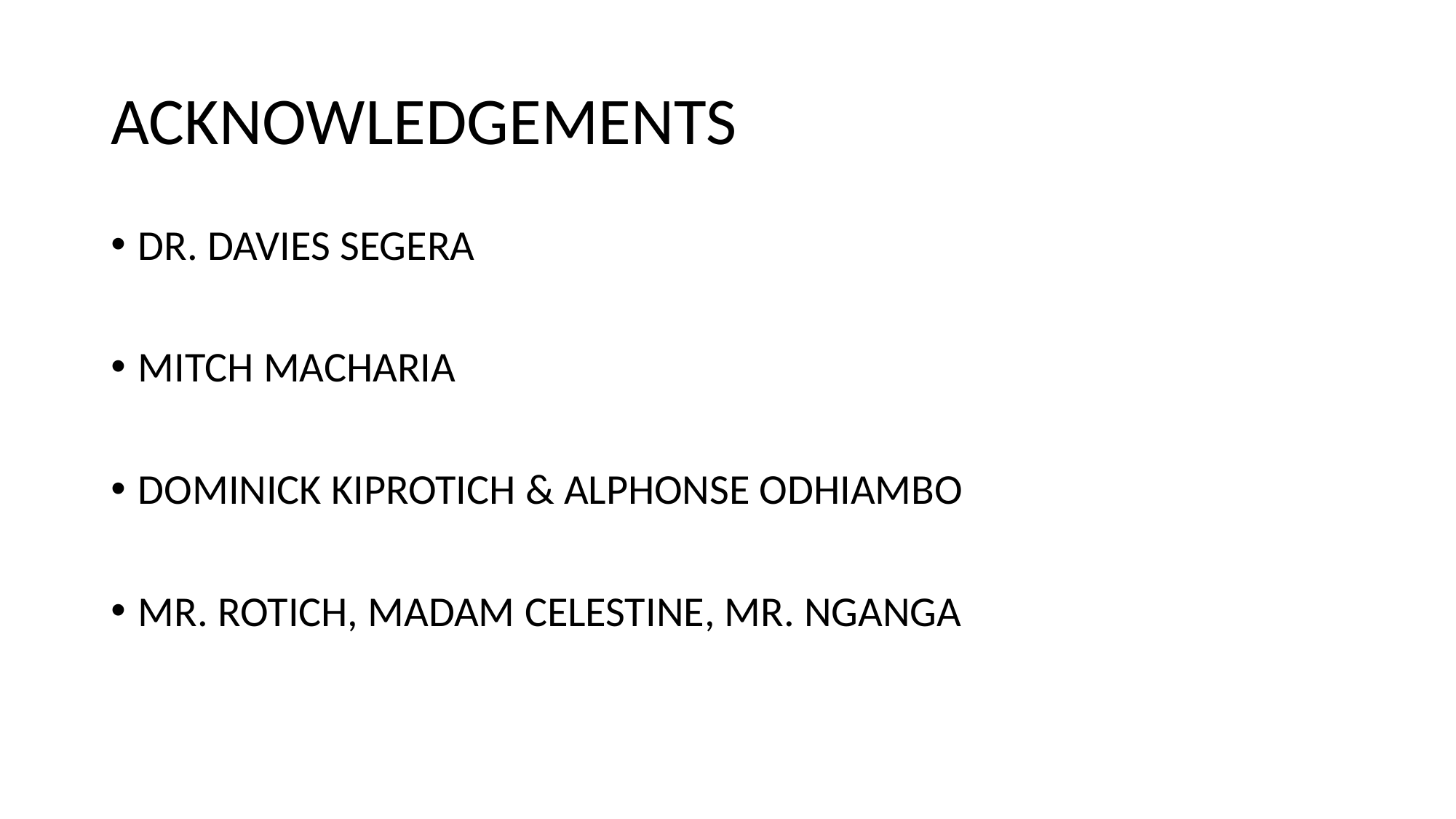

# ACKNOWLEDGEMENTS
DR. DAVIES SEGERA

MITCH MACHARIA

DOMINICK KIPROTICH & ALPHONSE ODHIAMBO

MR. ROTICH, MADAM CELESTINE, MR. NGANGA